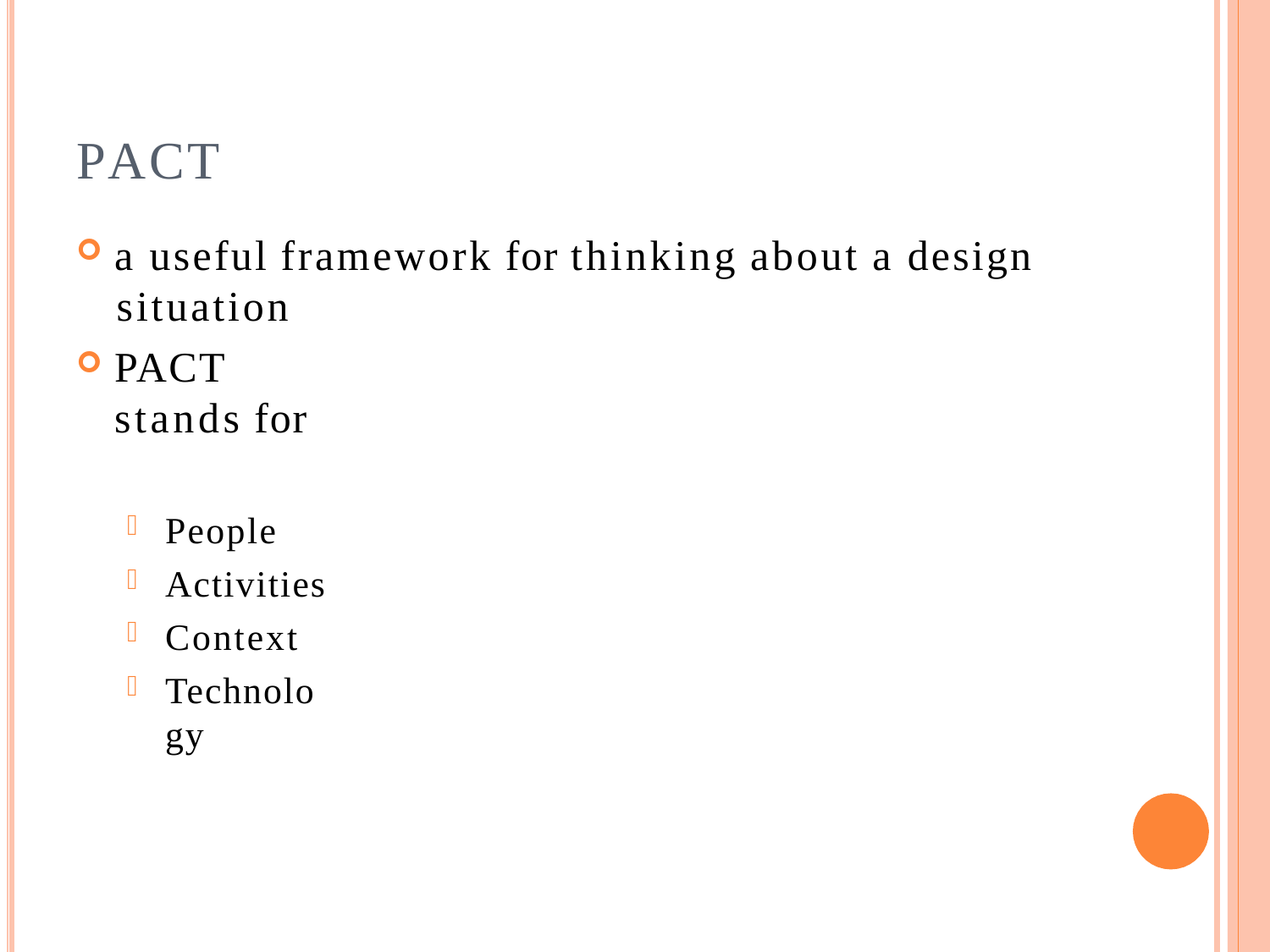

# PACT
a useful framework for thinking about a design
situation
PACT stands for

People
Activities
Context
Technology